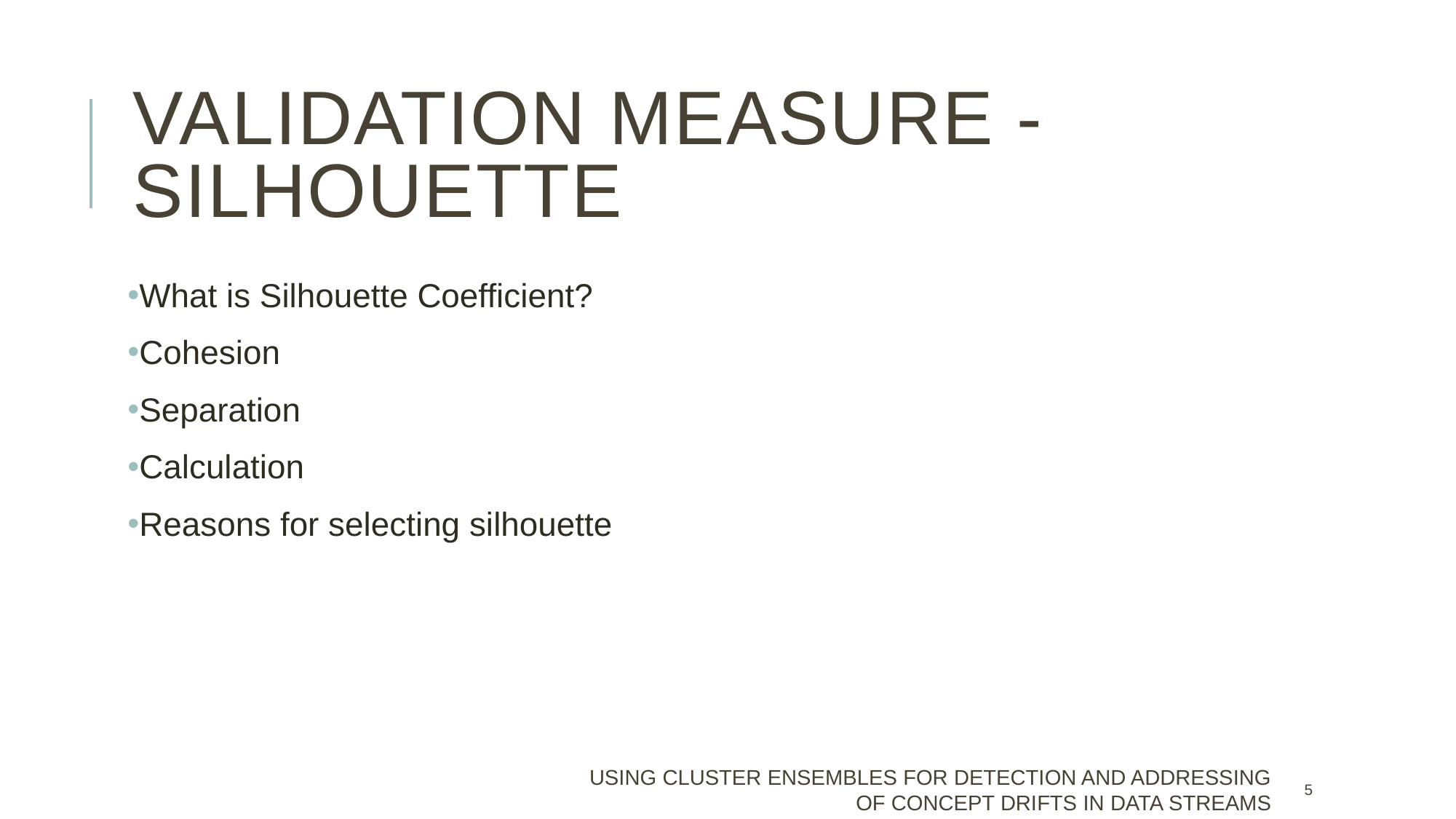

# Validation measure - silhouette
What is Silhouette Coefficient?
Cohesion
Separation
Calculation
Reasons for selecting silhouette

Using cluster ensembles for detection and addressing of concept drifts in data streams
5